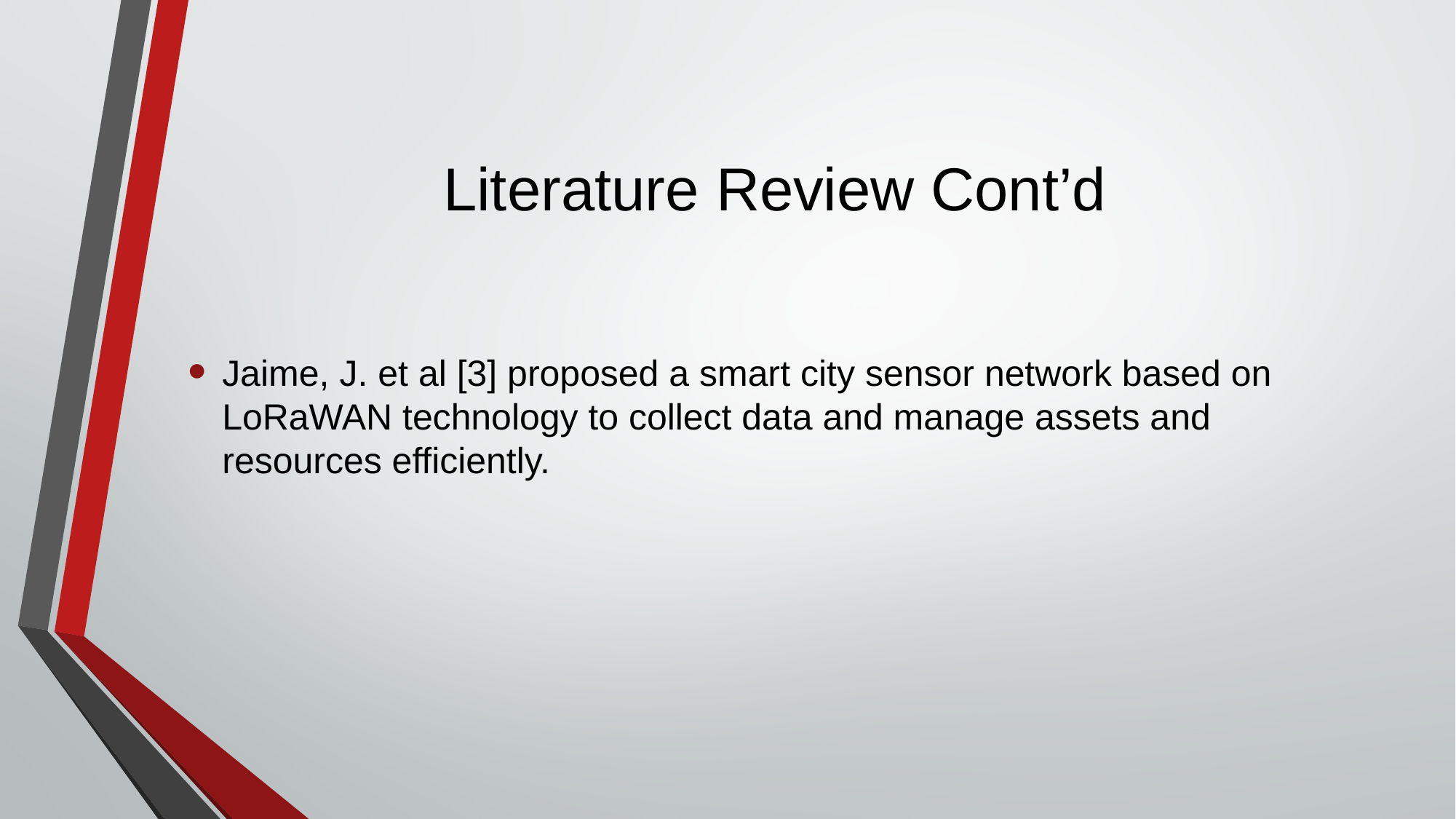

# Literature Review Cont’d
Jaime, J. et al [3] proposed a smart city sensor network based on LoRaWAN technology to collect data and manage assets and resources efficiently.